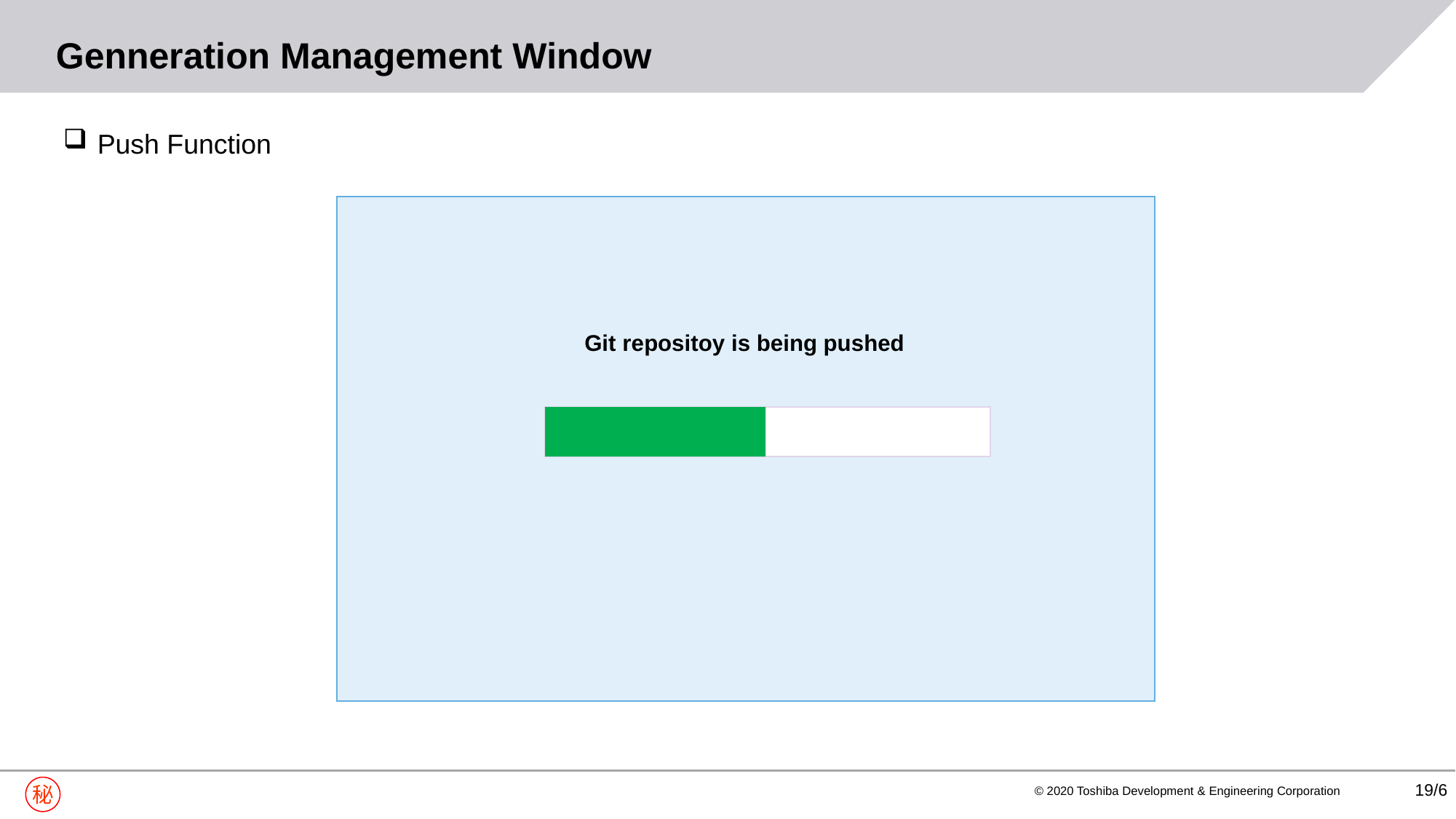

# Genneration Management Window
Push Function

Git repositoy is being pushed